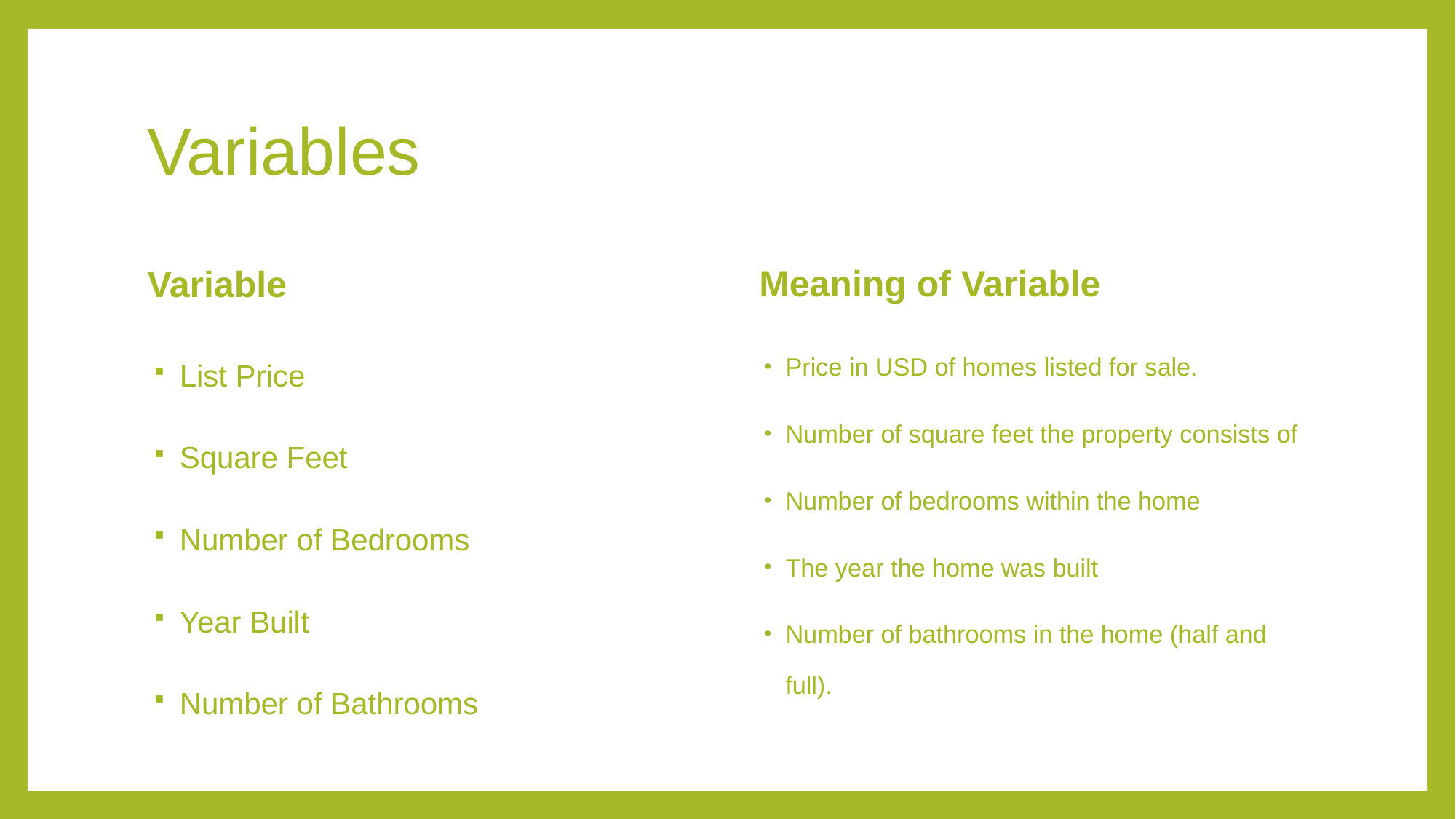

# Variables
Meaning of Variable
Variable
Price in USD of homes listed for sale.
Number of square feet the property consists of
Number of bedrooms within the home
The year the home was built
Number of bathrooms in the home (half and full).
List Price
Square Feet
Number of Bedrooms
Year Built
Number of Bathrooms